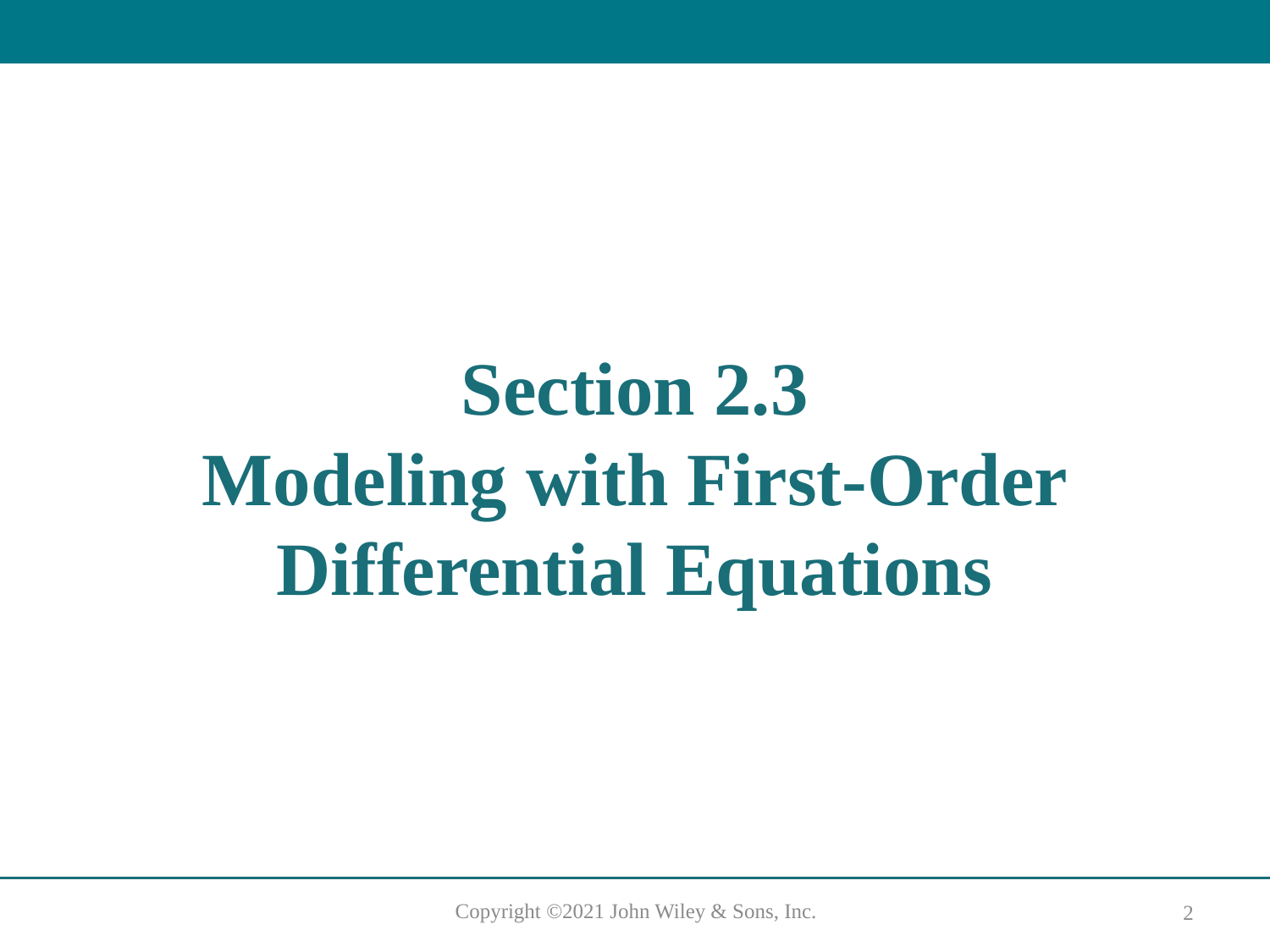

# Section 2.3 Modeling with First-Order Differential Equations